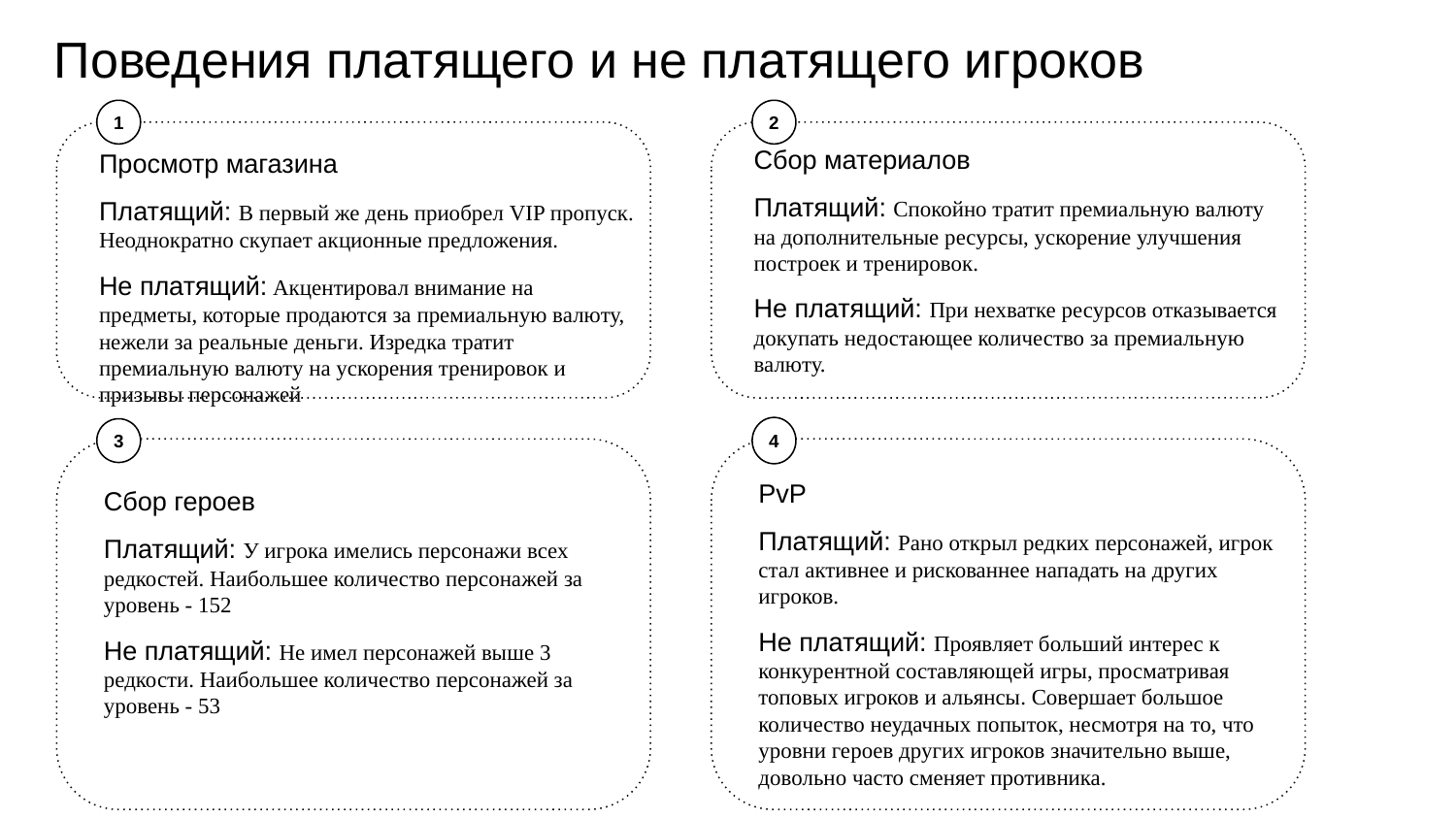

Поведения платящего и не платящего игроков
1
2
Сбор материалов
Платящий: Спокойно тратит премиальную валюту на дополнительные ресурсы, ускорение улучшения построек и тренировок.
Не платящий: При нехватке ресурсов отказывается докупать недостающее количество за премиальную валюту.

Просмотр магазина
Платящий: В первый же день приобрел VIP пропуск. Неоднократно скупает акционные предложения.
Не платящий: Акцентировал внимание на предметы, которые продаются за премиальную валюту, нежели за реальные деньги. Изредка тратит премиальную валюту на ускорения тренировок и призывы персонажей

4
3

PvP
Платящий: Рано открыл редких персонажей, игрок стал активнее и рискованнее нападать на других игроков.
Не платящий: Проявляет больший интерес к конкурентной составляющей игры, просматривая топовых игроков и альянсы. Совершает большое количество неудачных попыток, несмотря на то, что уровни героев других игроков значительно выше, довольно часто сменяет противника.

Сбор героев
Платящий: У игрока имелись персонажи всех редкостей. Наибольшее количество персонажей за уровень - 152
Не платящий: Не имел персонажей выше 3 редкости. Наибольшее количество персонажей за уровень - 53